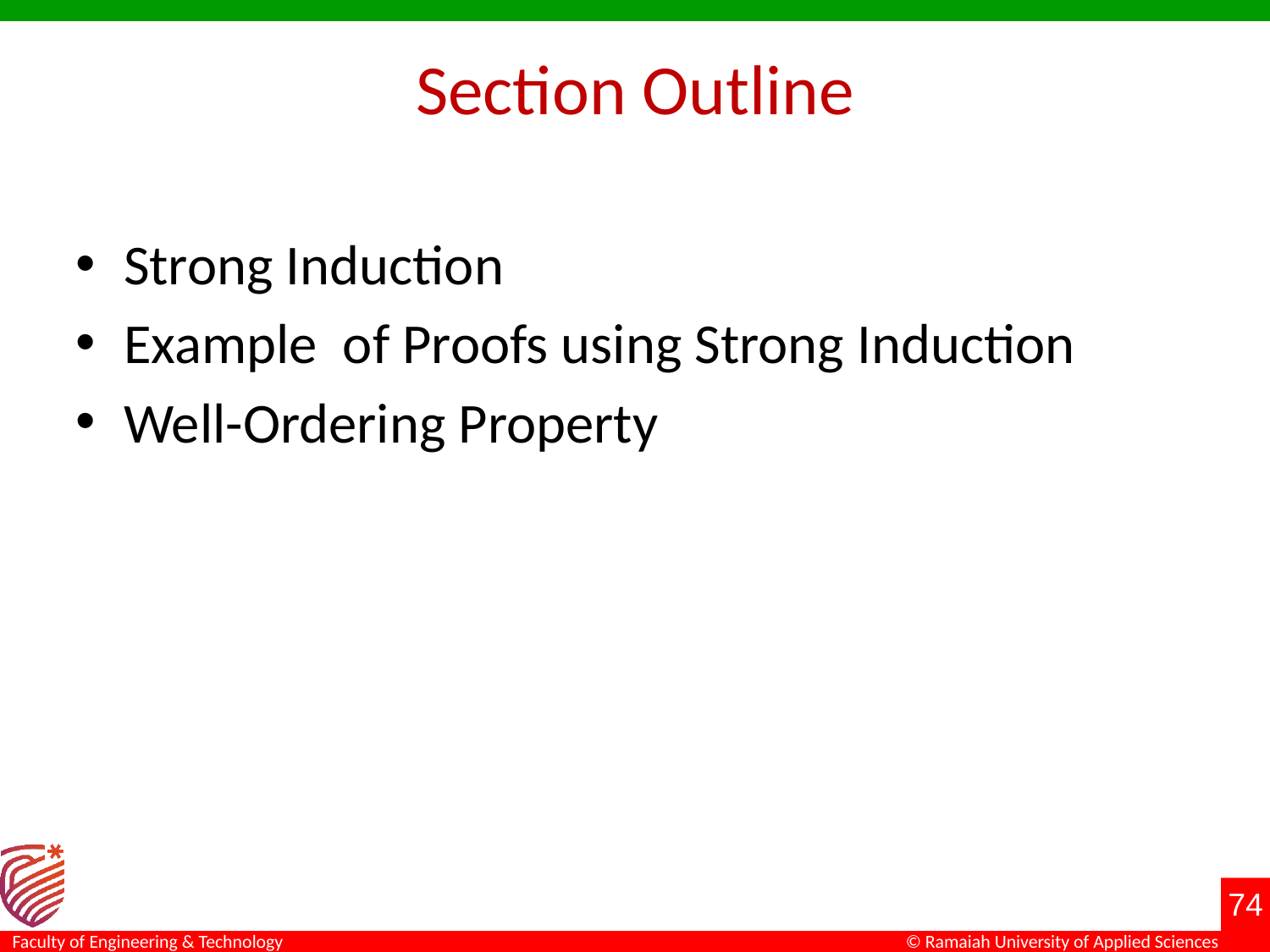

# Section Outline
Strong Induction
Example  of Proofs using Strong Induction
Well-Ordering Property